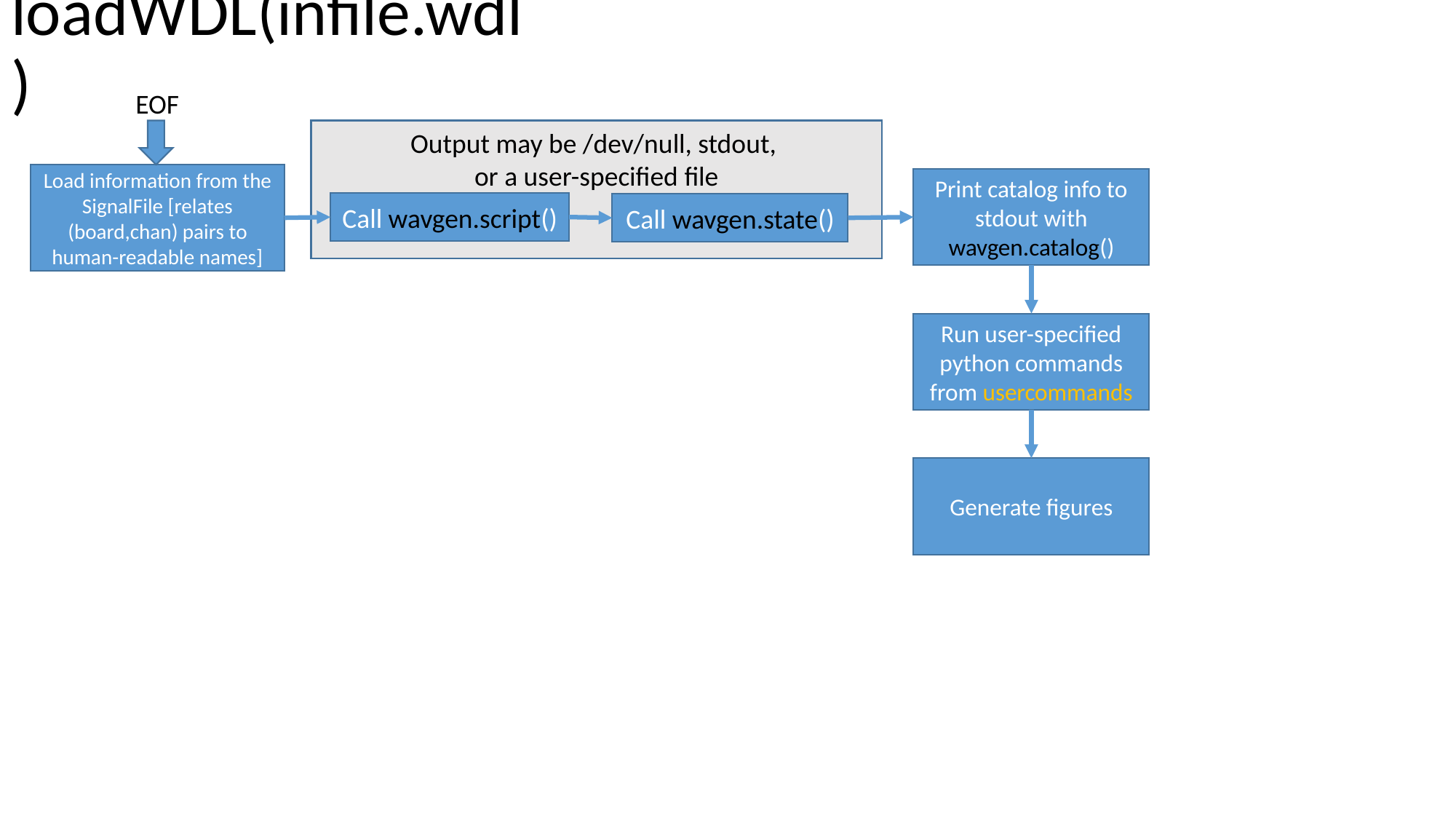

# loadWDL(infile.wdl)
EOF
Output may be /dev/null, stdout,
or a user-specified file

Load information from the SignalFile [relates (board,chan) pairs to human-readable names]
Print catalog info to stdout with wavgen.catalog()
Call wavgen.script()
Call wavgen.state()
Run user-specified python commands from usercommands
Generate figures